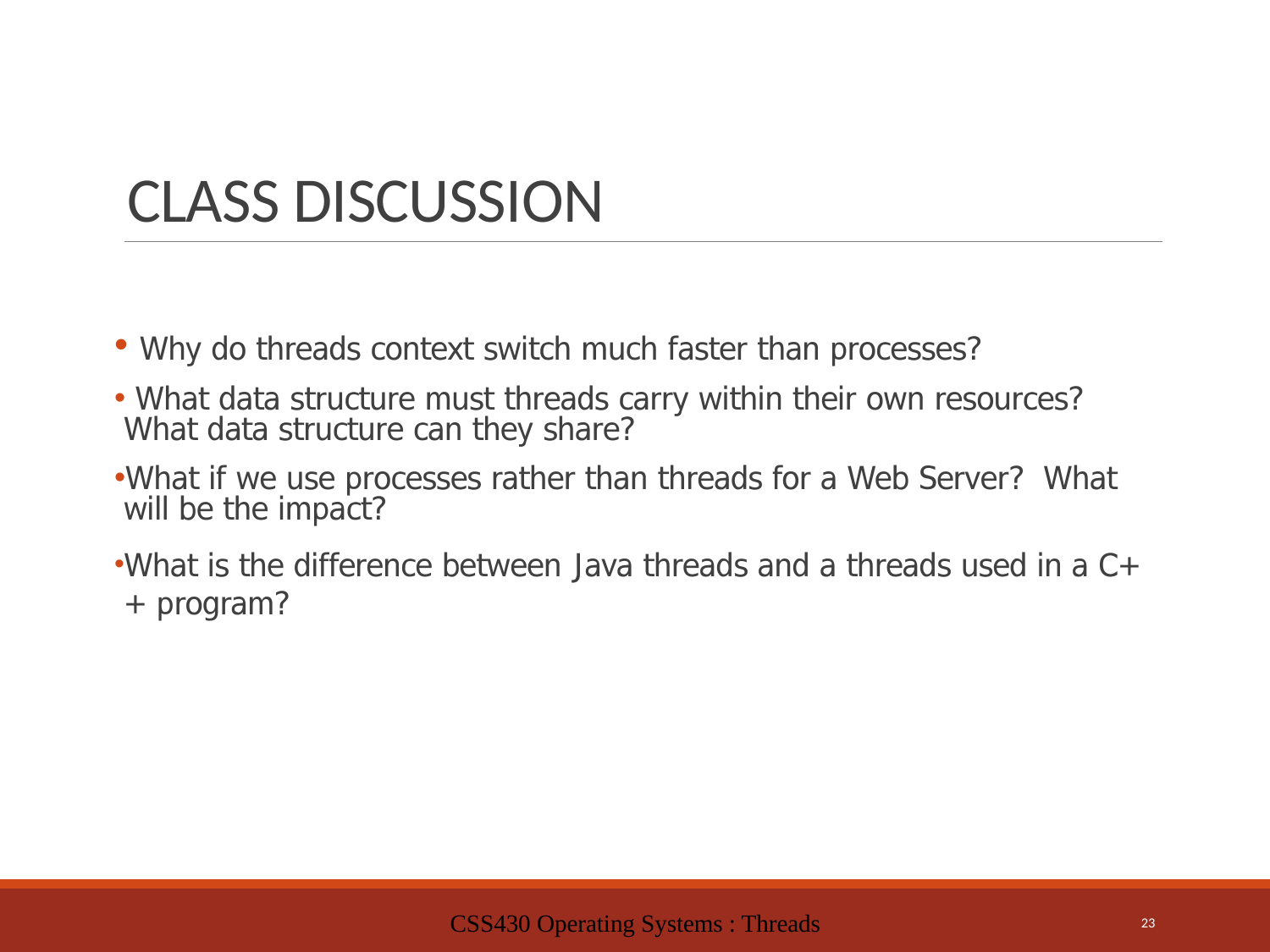

# CLASS DISCUSSION

 Why do threads context switch much faster than processes?
 What data structure must threads carry within their own resources?  What data structure can they share?
What if we use processes rather than threads for a Web Server?  What will be the impact?
What is the difference between Java threads and a threads used in a C++ program?

CSS430 Operating Systems : Threads
23